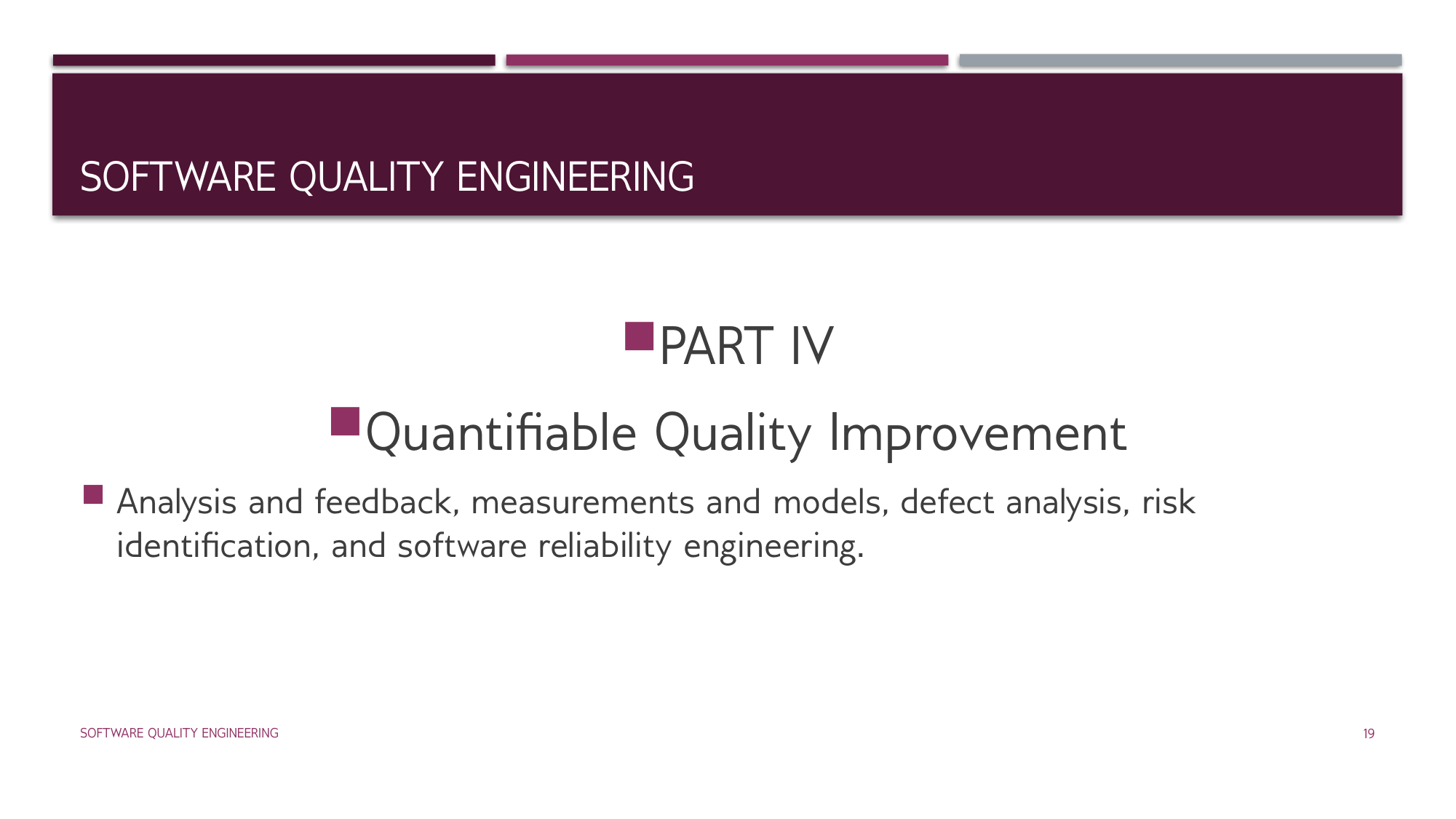

# Software quality engineering
PART IV
Quantifiable Quality Improvement
Analysis and feedback, measurements and models, defect analysis, risk identification, and software reliability engineering.

Software Quality Engineering
19